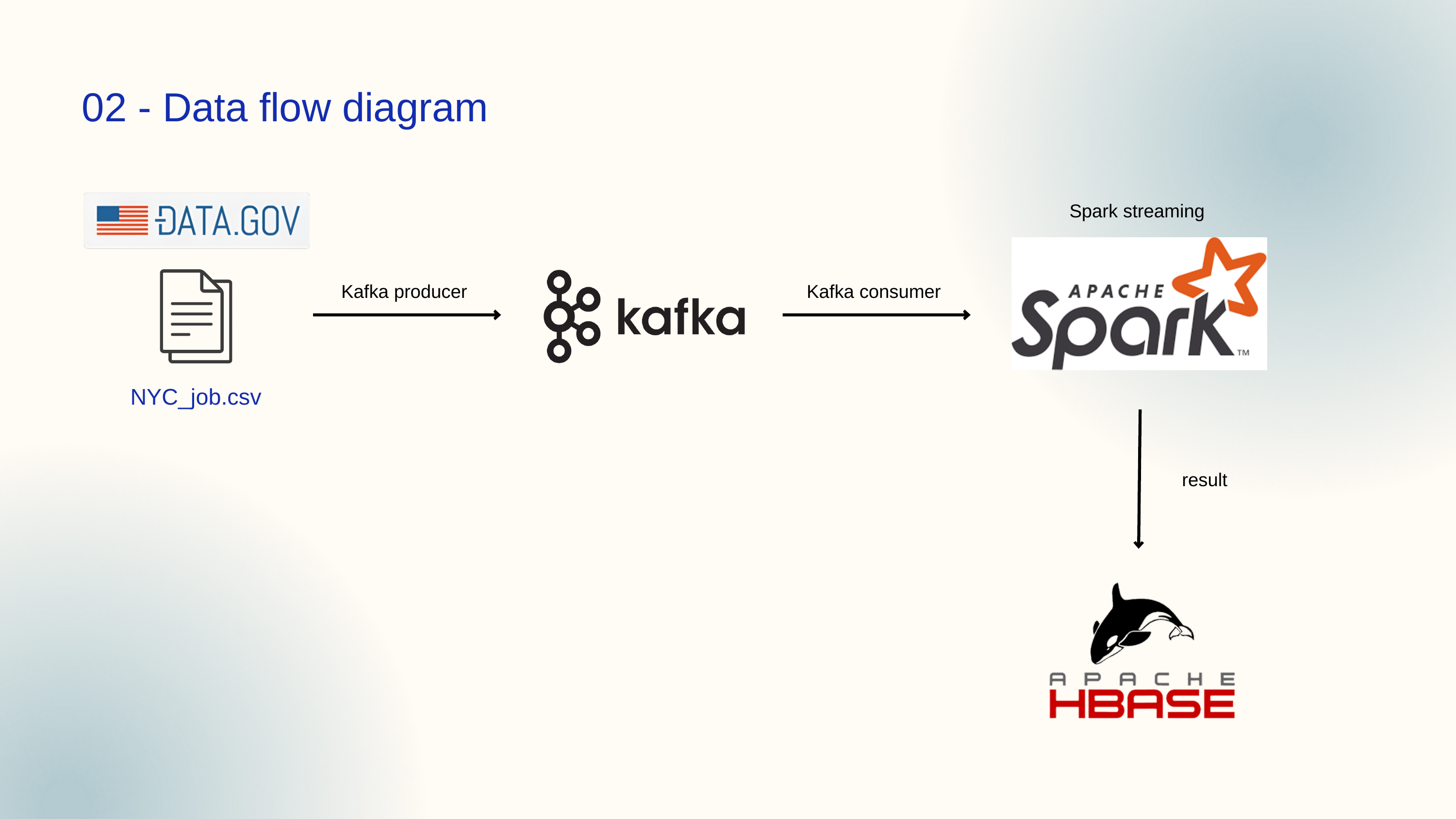

02 - Data flow diagram

Spark streaming

Kafka producer
Kafka consumer

NYC_job.csv

result